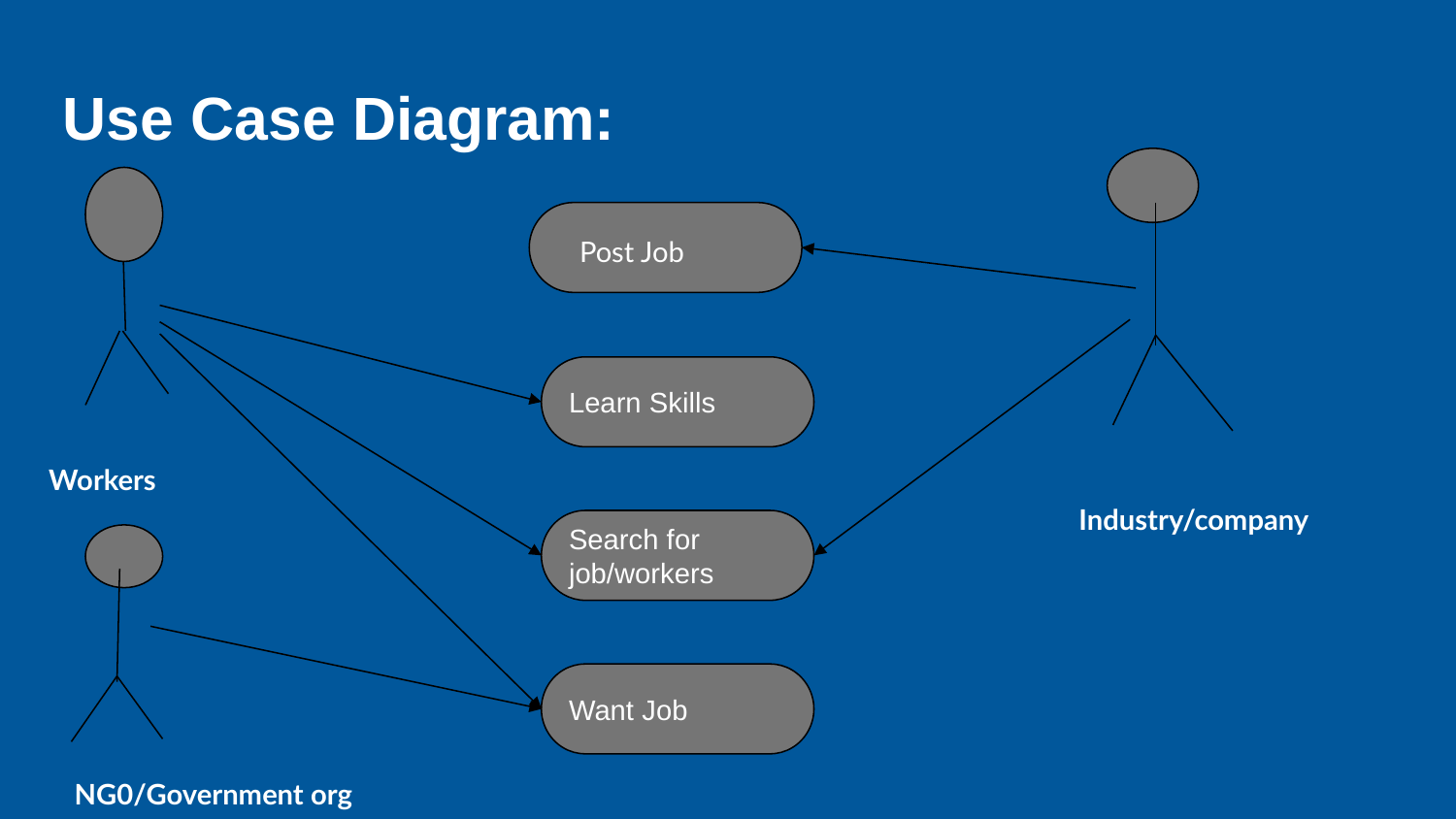

# Use Case Diagram:

Post Job
Learn Skills
Workers
Industry/company
Search for job/workers

Want Job
NG0/Government org